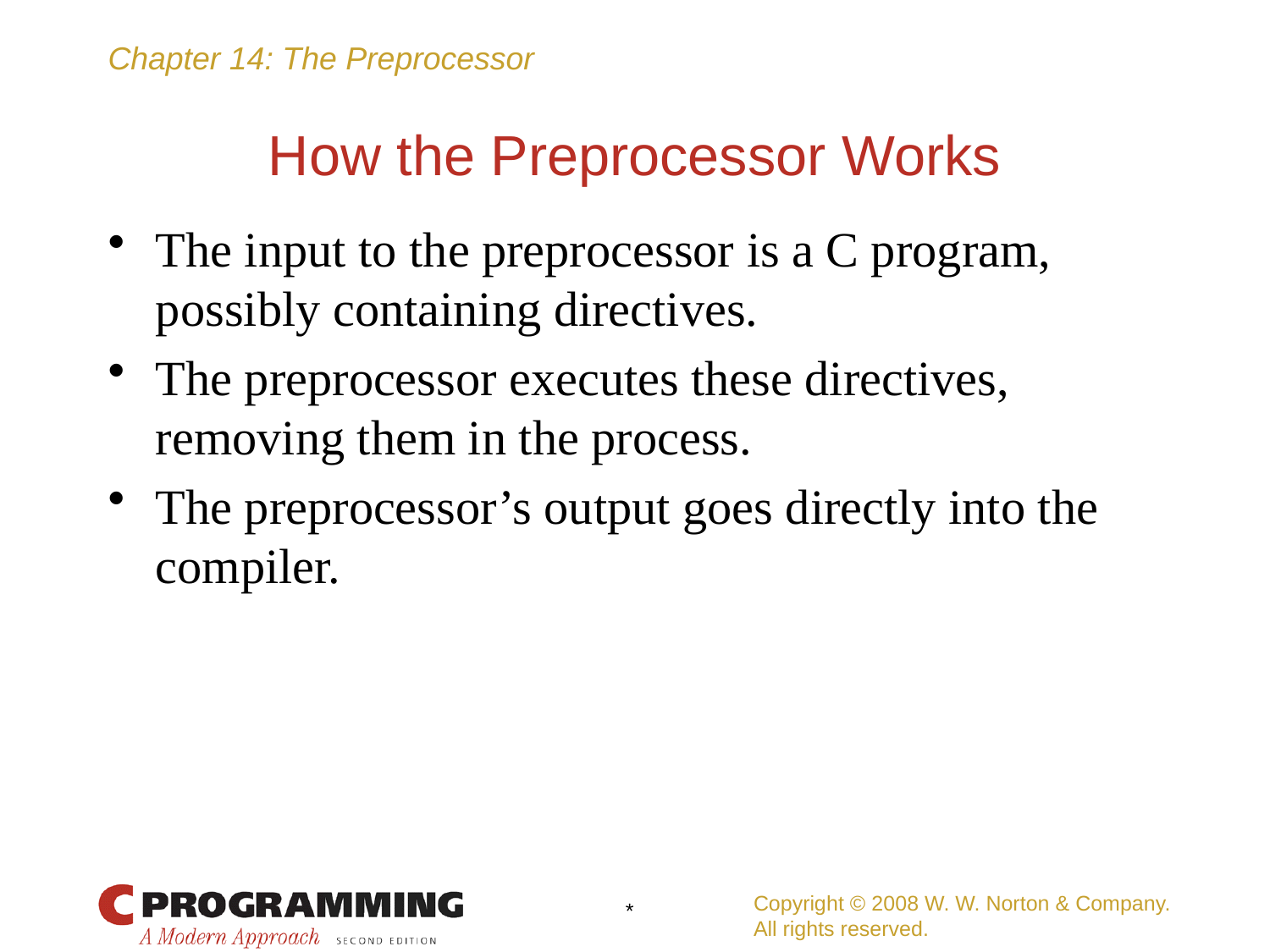

# How the Preprocessor Works
The input to the preprocessor is a C program, possibly containing directives.
The preprocessor executes these directives, removing them in the process.
The preprocessor’s output goes directly into the compiler.
Copyright © 2008 W. W. Norton & Company.
All rights reserved.
*